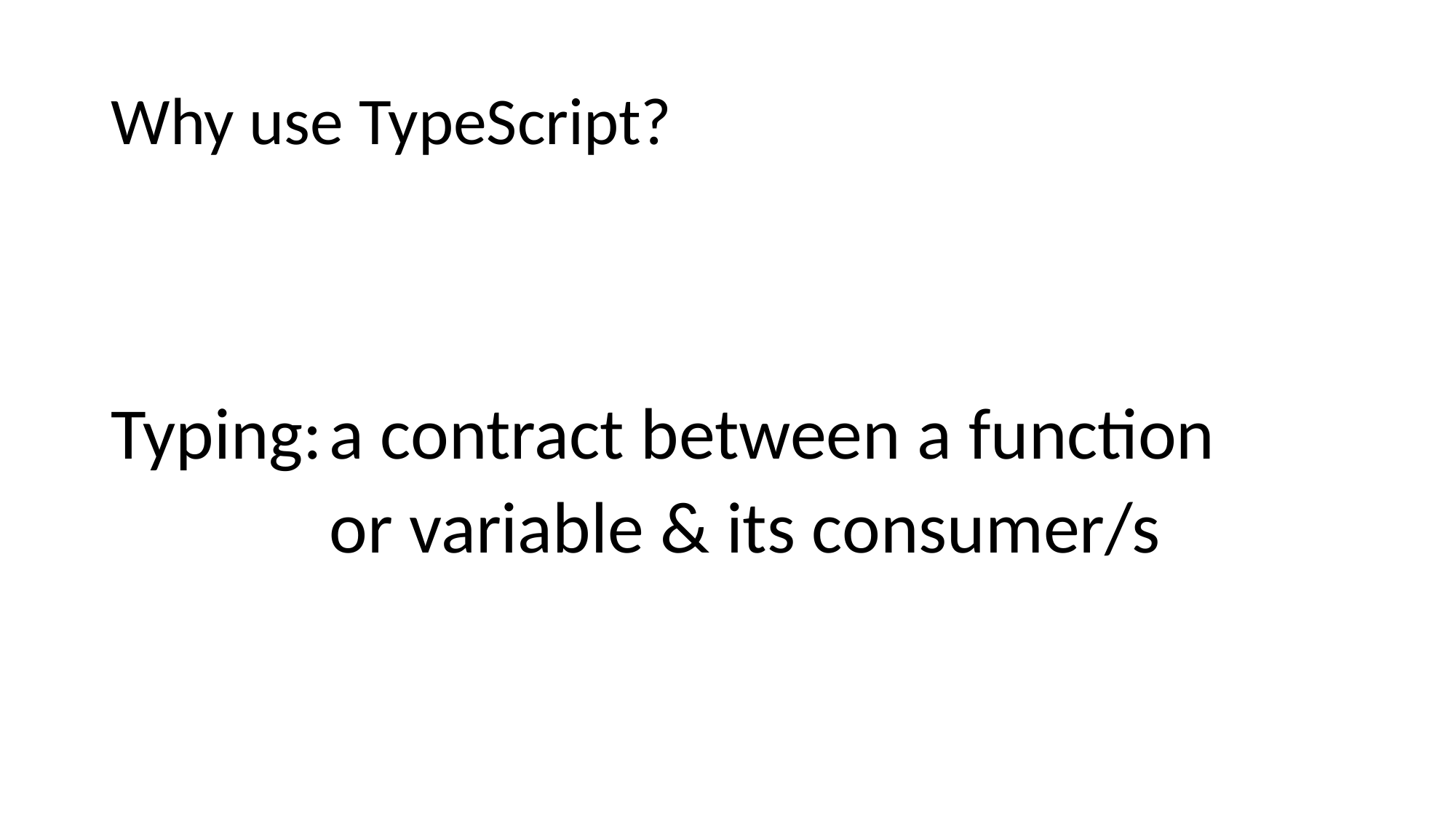

# Why use TypeScript?
Typing:	a contract between a function
		or variable & its consumer/s